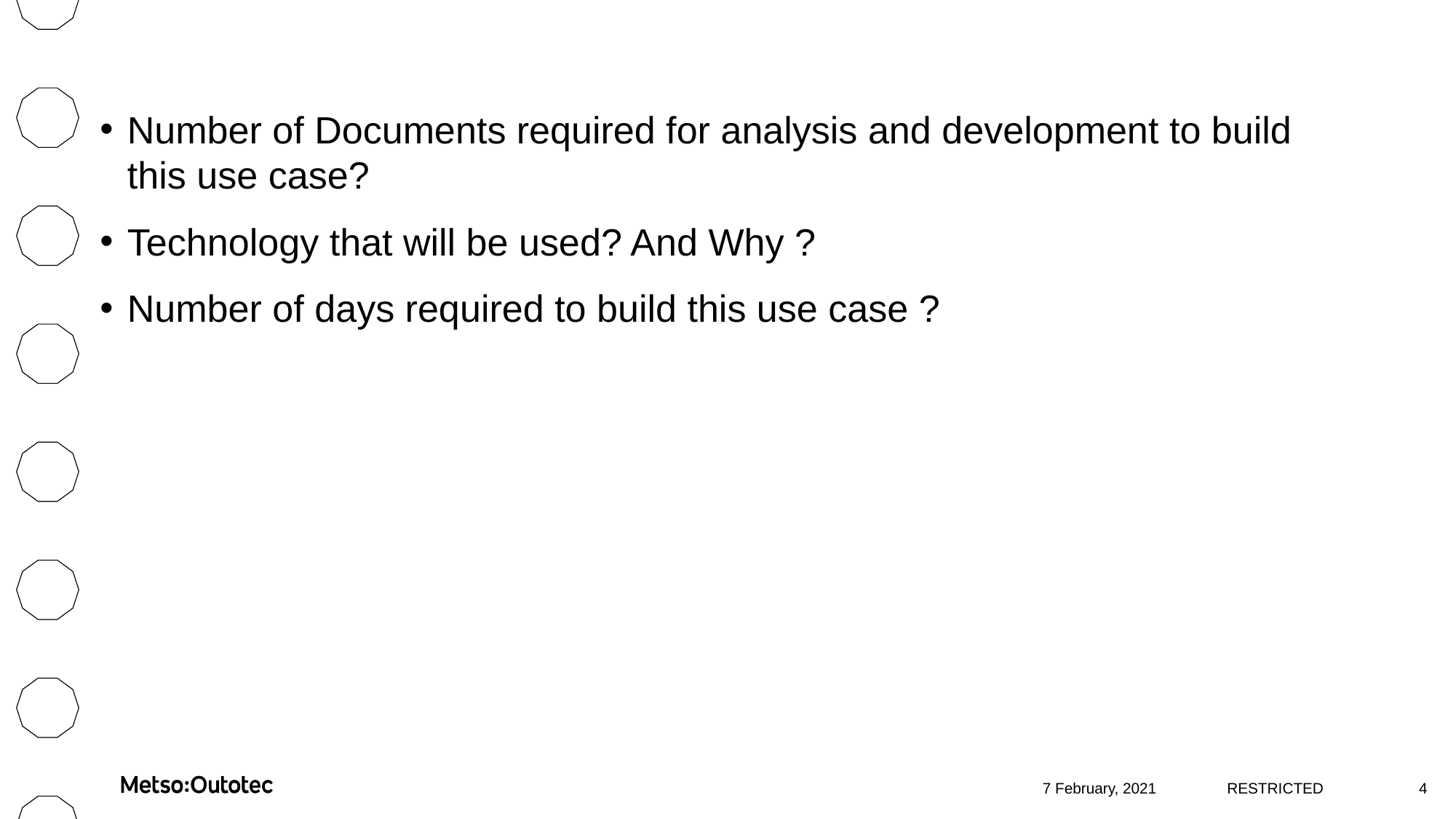

Number of Documents required for analysis and development to build this use case?
Technology that will be used? And Why ?
Number of days required to build this use case ?

7 February, 2021
RESTRICTED
4